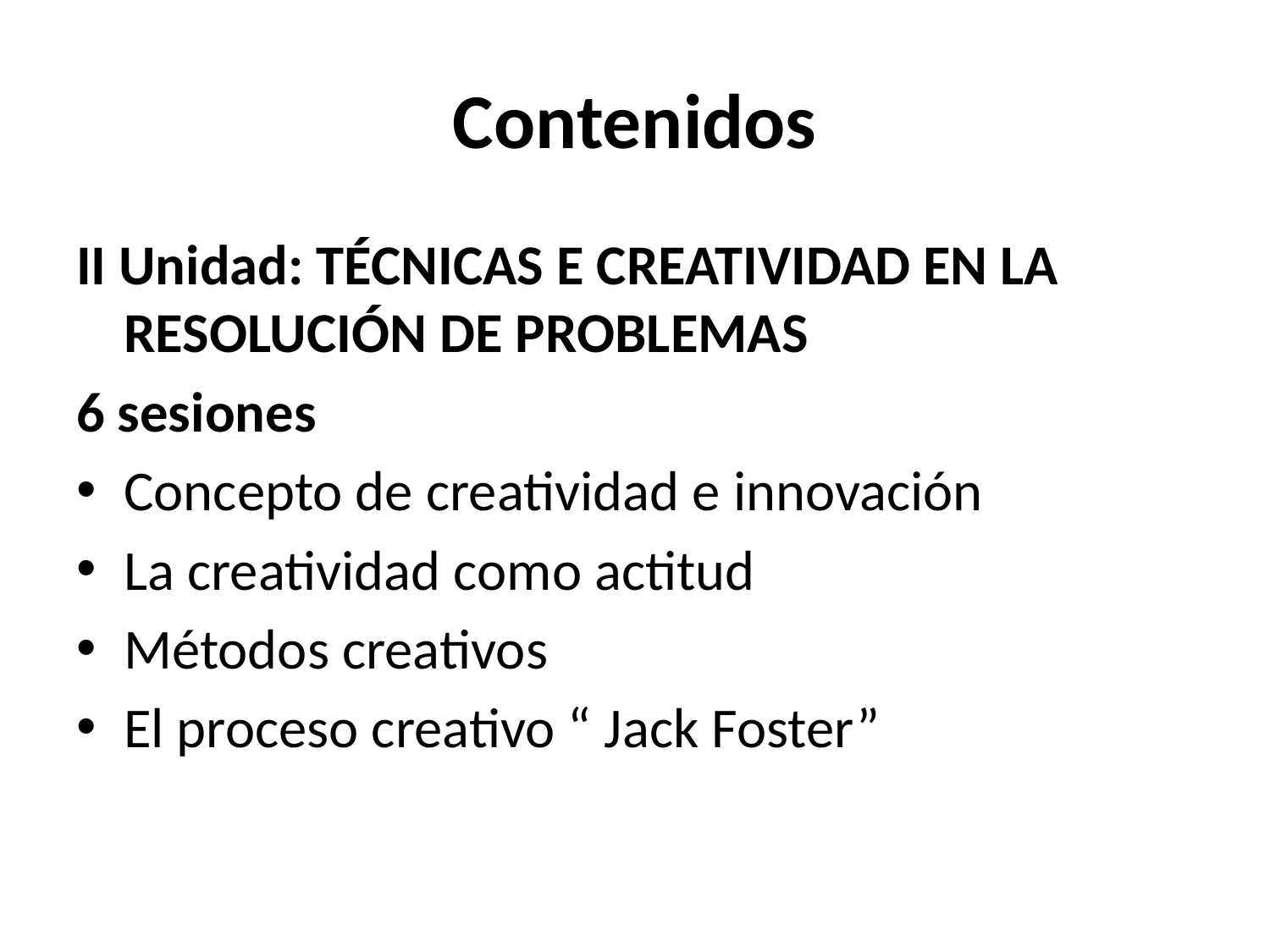

# Contenidos
II Unidad: TÉCNICAS E CREATIVIDAD EN LA RESOLUCIÓN DE PROBLEMAS
6 sesiones
Concepto de creatividad e innovación
La creatividad como actitud
Métodos creativos
El proceso creativo “ Jack Foster”